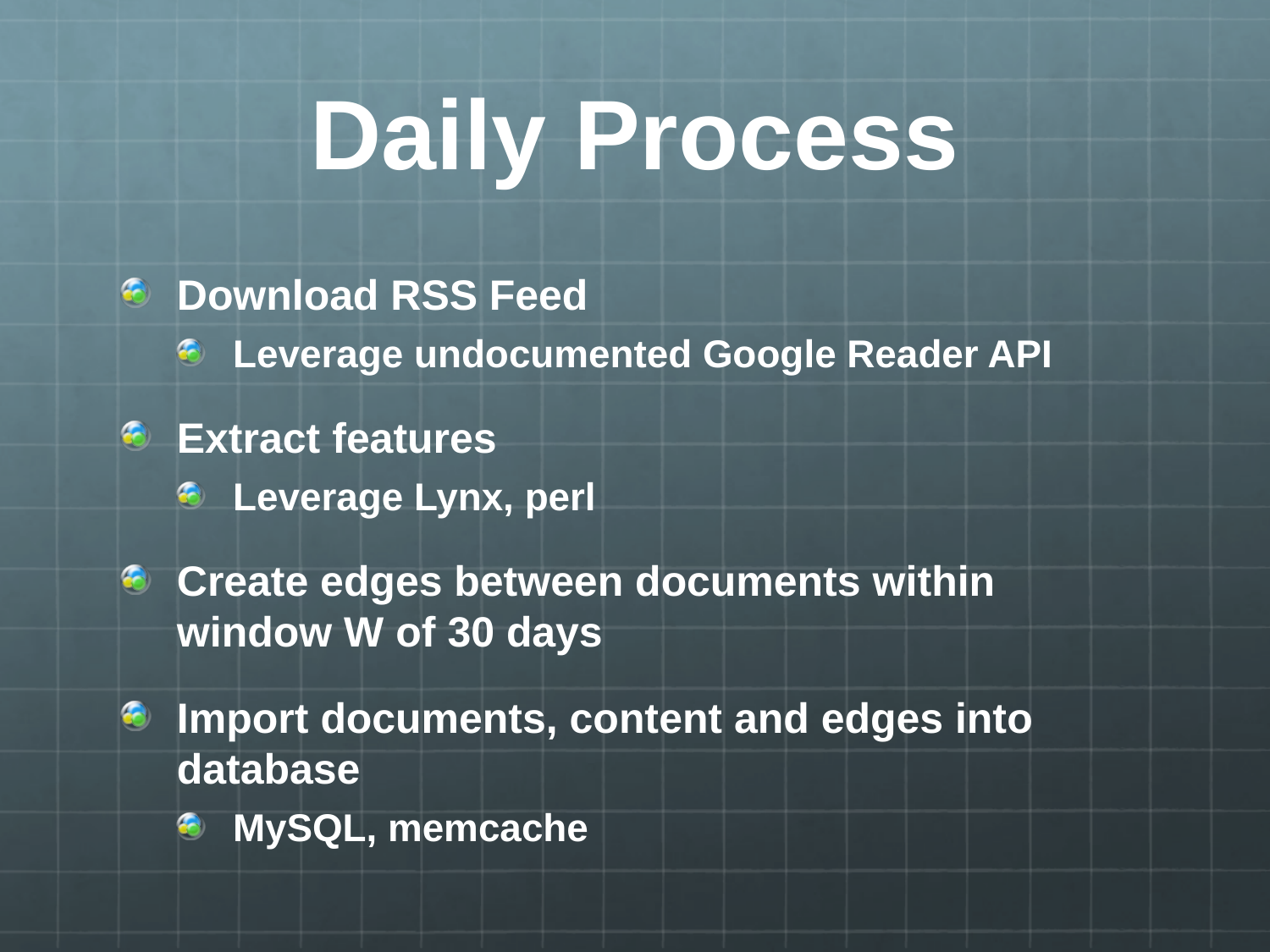

# Daily Process
Download RSS Feed
Leverage undocumented Google Reader API
Extract features
Leverage Lynx, perl
Create edges between documents within window W of 30 days
Import documents, content and edges into database
MySQL, memcache